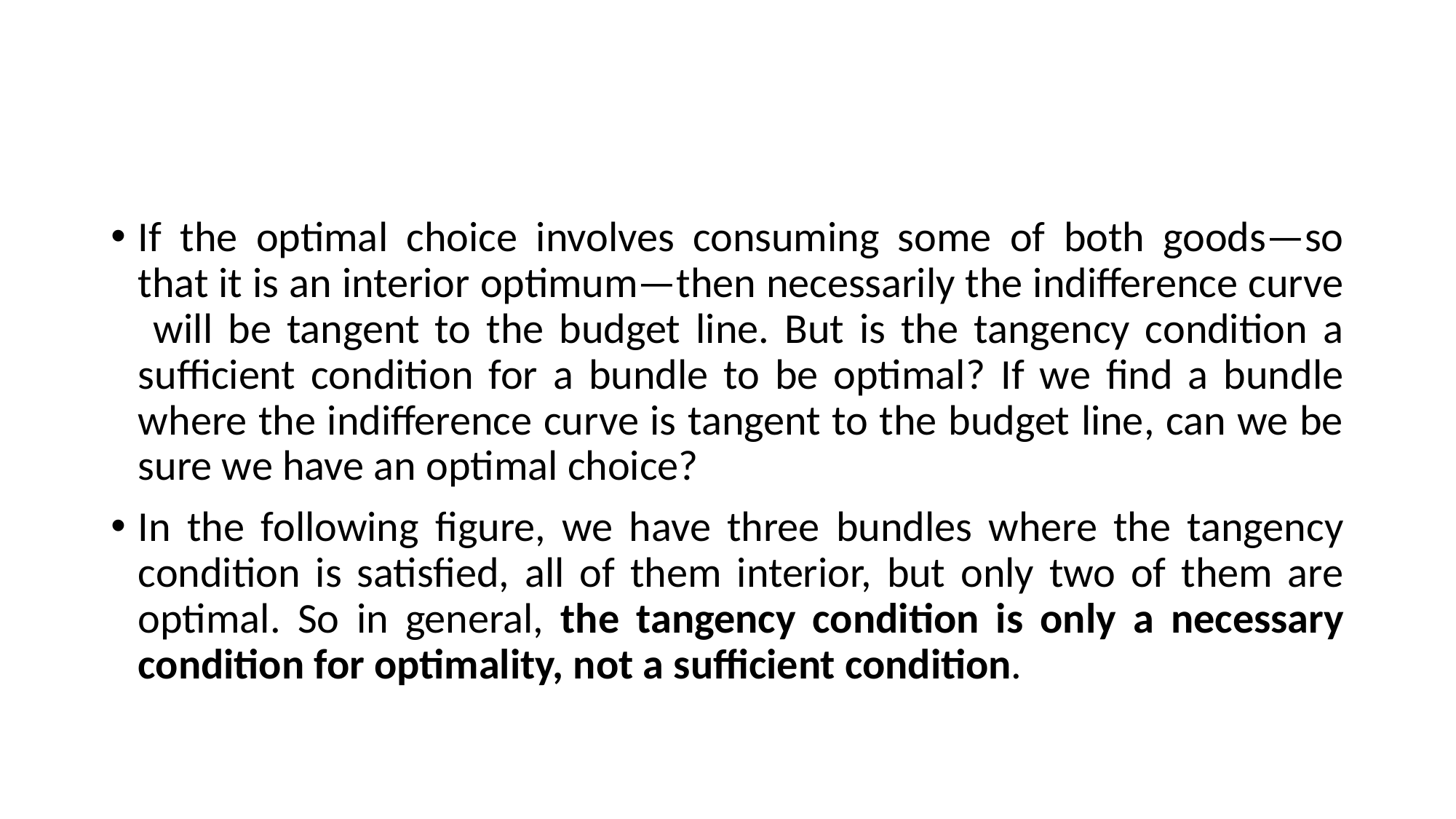

#
If the optimal choice involves consuming some of both goods—so that it is an interior optimum—then necessarily the indifference curve  will be tangent to the budget line. But is the tangency condition a sufficient condition for a bundle to be optimal? If we find a bundle where the indifference curve is tangent to the budget line, can we be sure we have an optimal choice?
In the following figure, we have three bundles where the tangency condition is satisfied, all of them interior, but only two of them are optimal. So in general, the tangency condition is only a necessary condition for optimality, not a sufficient condition.